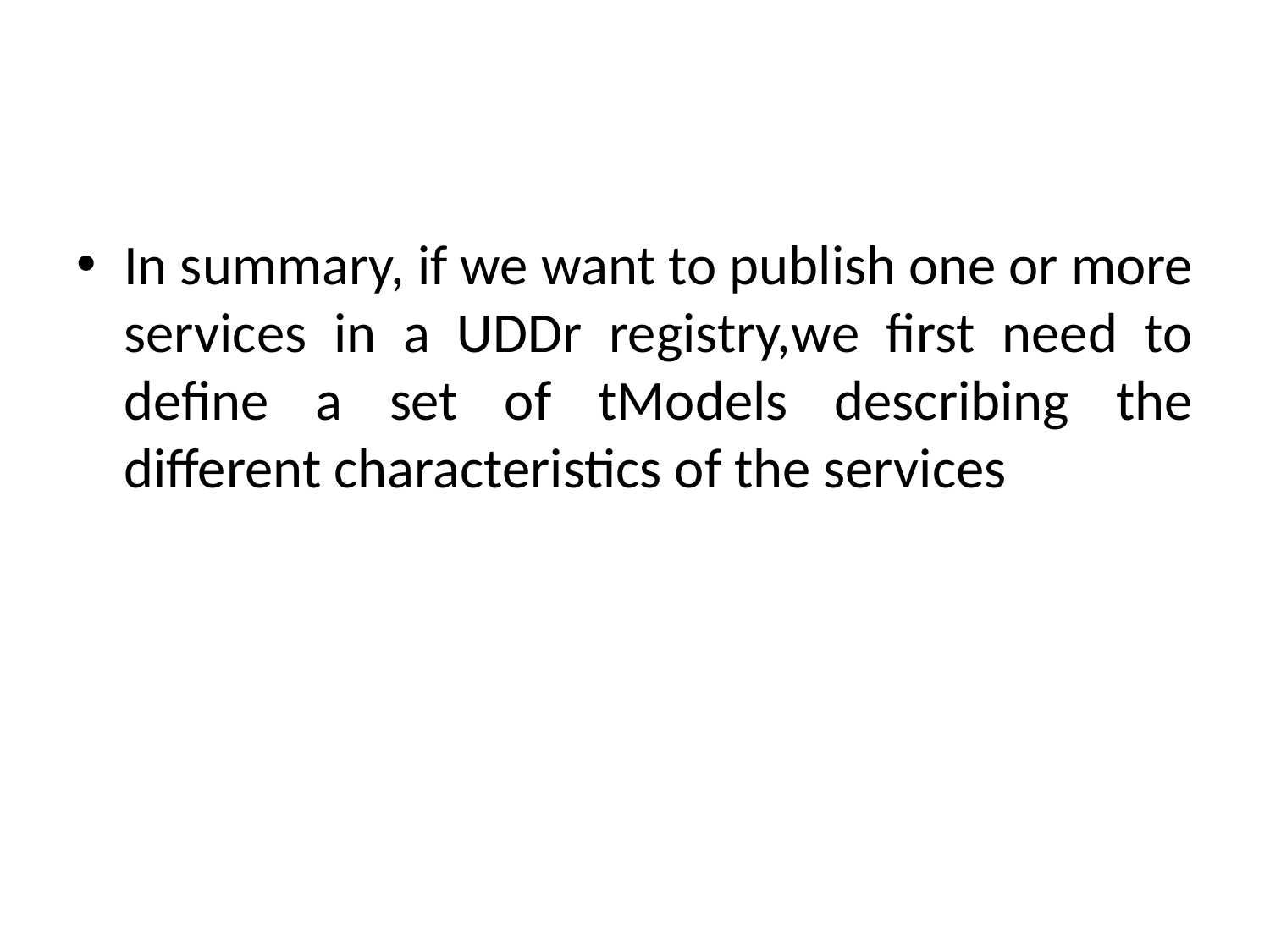

#
In summary, if we want to publish one or more services in a UDDr registry,we first need to define a set of tModels describing the different characteristics of the services